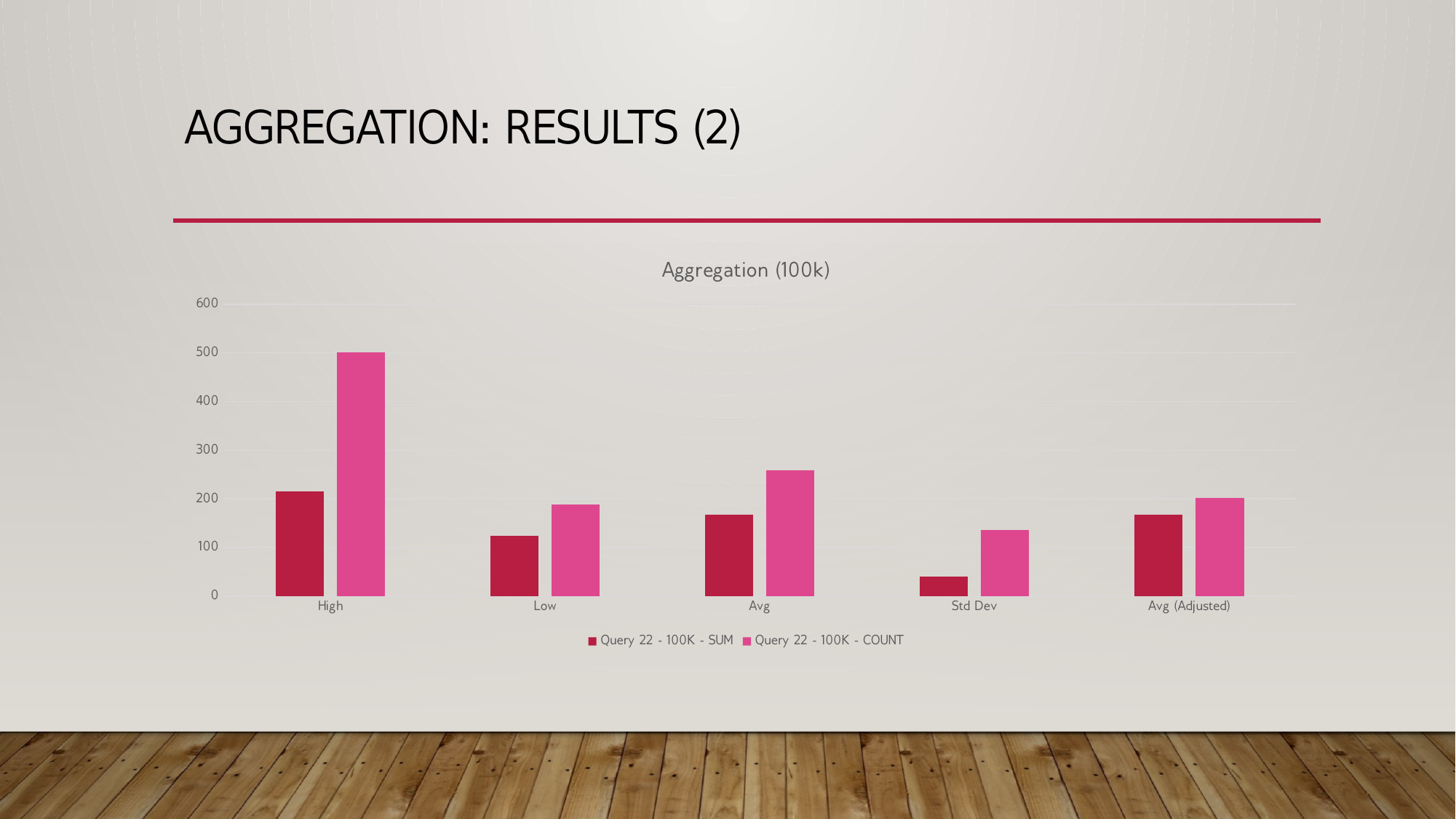

# Aggregation: Results (2)

### Chart: Aggregation (100k)

| Category | Query 22 - 100K - SUM | Query 22 - 100K - COUNT |
|---|---|---|
| High | 215.0 | 501.0 |
| Low | 124.0 | 189.0 |
| Avg | 168.0 | 259.2 |
| Std Dev | 40.06869101929835 | 135.3558273588544 |
| Avg (Adjusted) | 167.0 | 202.0 |